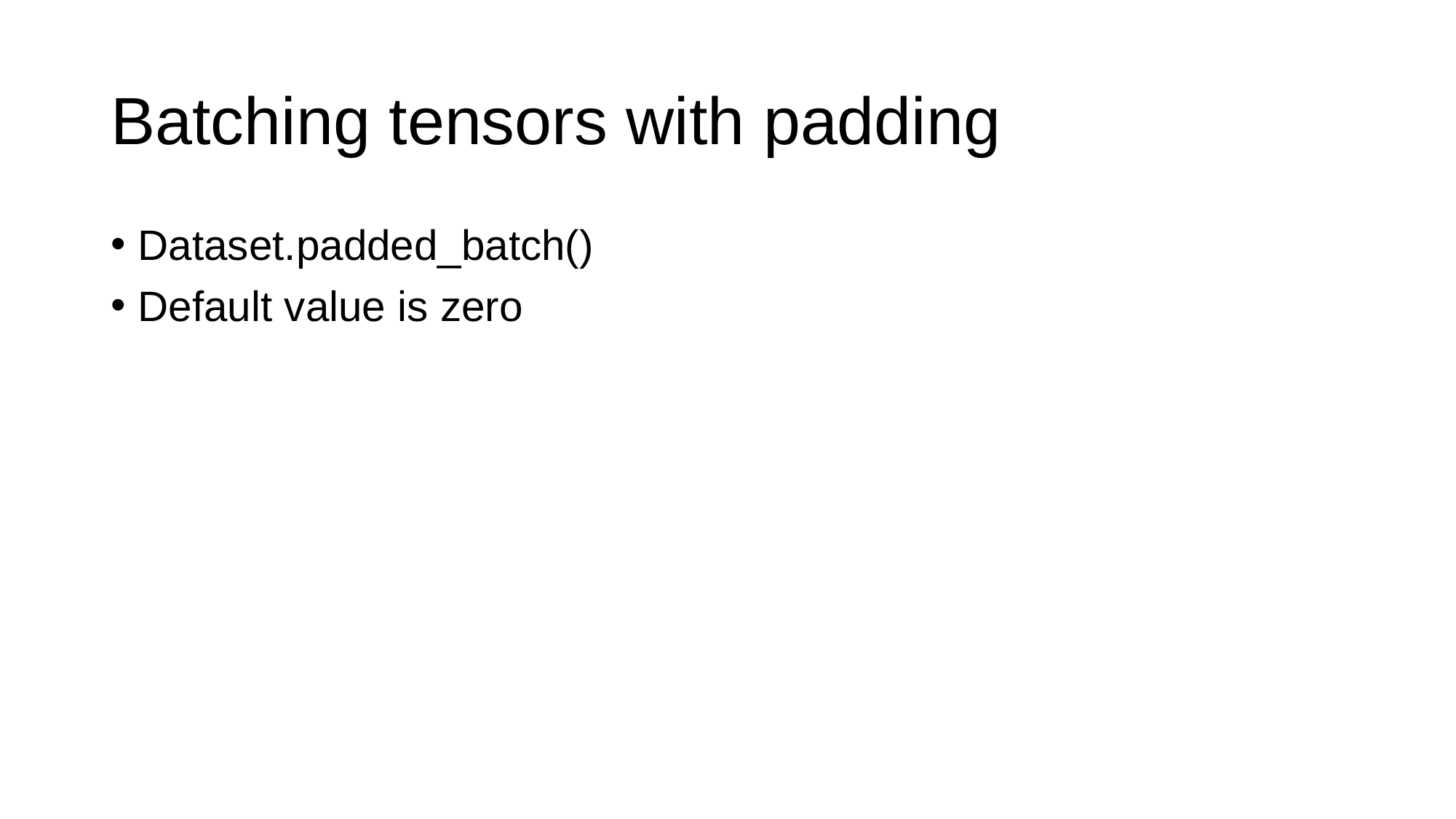

# Batching tensors with padding
Dataset.padded_batch()
Default value is zero